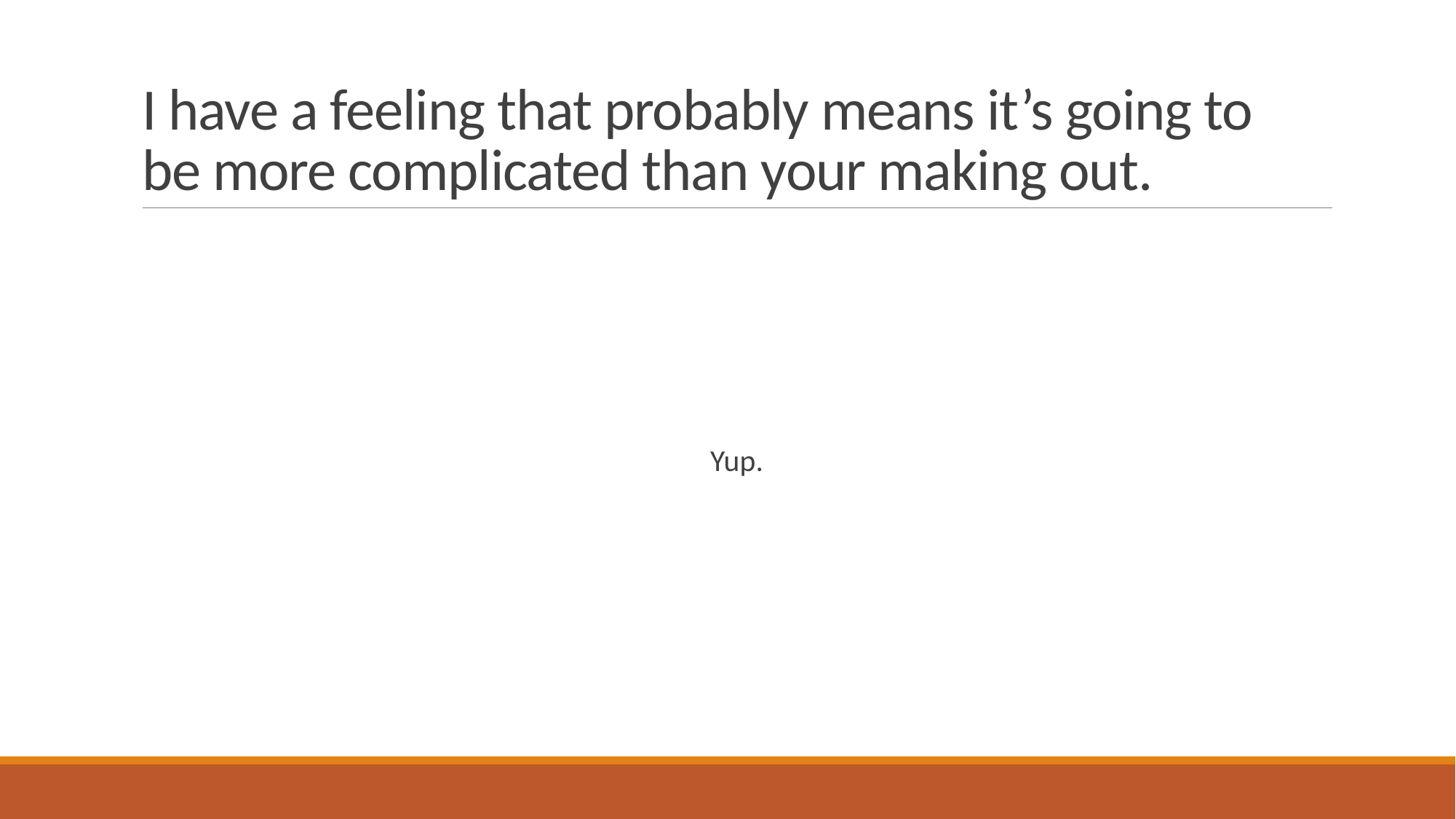

# I have a feeling that probably means it’s going to be more complicated than your making out.

Yup.